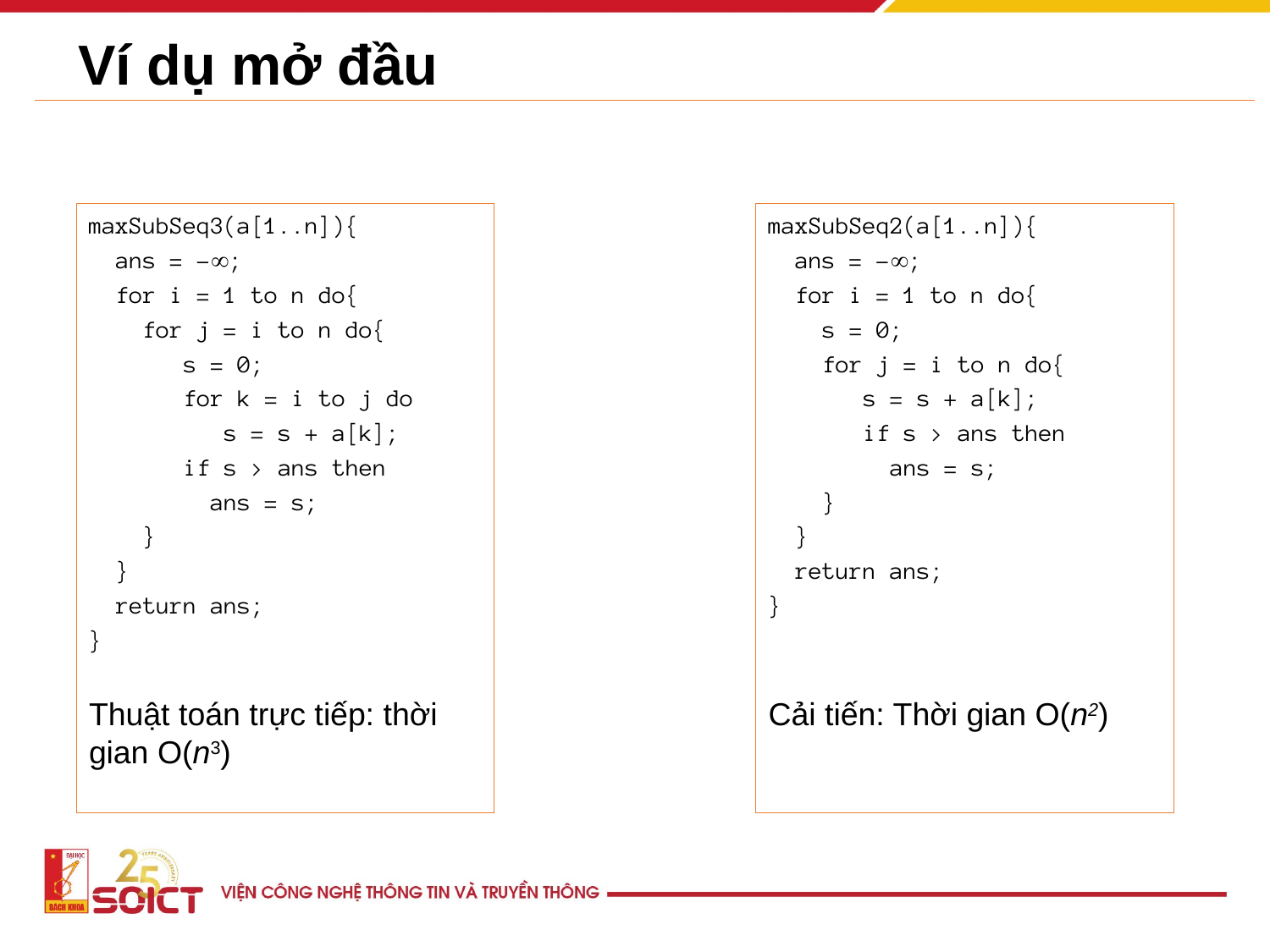

# Ví dụ mở đầu

maxSubSeq3(a[1..n]){
  ans = -∞;
  for i = 1 to n do{
    for j = i to n do{
       s = 0;
       for k = i to j do
          s = s + a[k];
       if s > ans then
         ans = s;
    }
  }
  return ans;
}

Thuật toán trực tiếp: thời gian O(n3)
maxSubSeq2(a[1..n]){
  ans = -∞;
  for i = 1 to n do{
    s = 0;
    for j = i to n do{
       s = s + a[k];
       if s > ans then
         ans = s;
    }
  }
  return ans;
}

Cải tiến: Thời gian O(n2)